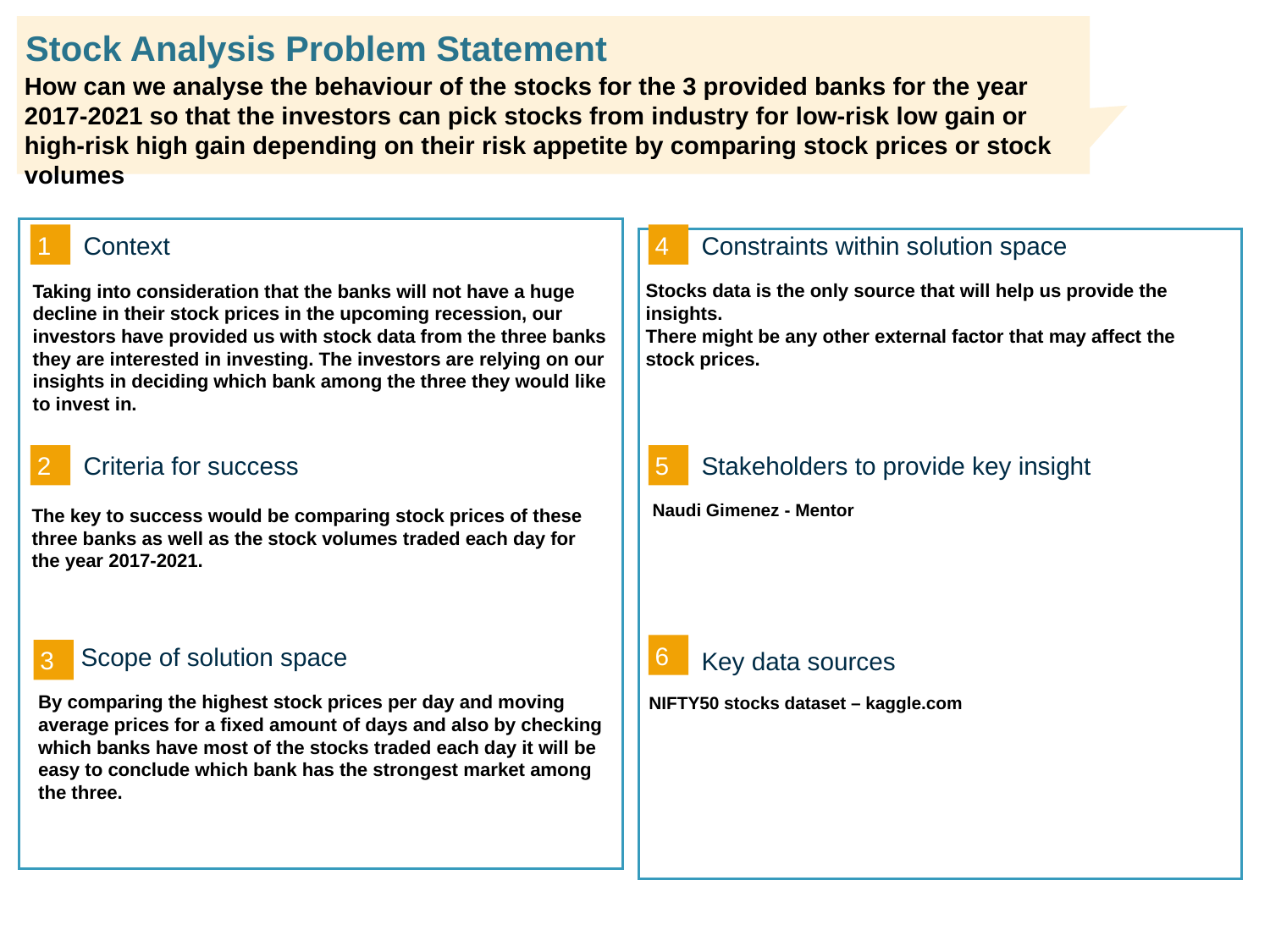

# Stock Analysis Problem Statement
How can we analyse the behaviour of the stocks for the 3 provided banks for the year 2017-2021 so that the investors can pick stocks from industry for low-risk low gain or high-risk high gain depending on their risk appetite by comparing stock prices or stock volumes

1
4
Context

Constraints within solution space
Stocks data is the only source that will help us provide the insights.
There might be any other external factor that may affect the stock prices.
Taking into consideration that the banks will not have a huge decline in their stock prices in the upcoming recession, our investors have provided us with stock data from the three banks they are interested in investing. The investors are relying on our insights in deciding which bank among the three they would like to invest in.
2
5
Criteria for success
Stakeholders to provide key insight
Naudi Gimenez - Mentor
The key to success would be comparing stock prices of these three banks as well as the stock volumes traded each day for the year 2017-2021.
6
3
Scope of solution space
Key data sources
By comparing the highest stock prices per day and moving average prices for a fixed amount of days and also by checking which banks have most of the stocks traded each day it will be easy to conclude which bank has the strongest market among the three.
NIFTY50 stocks dataset – kaggle.com